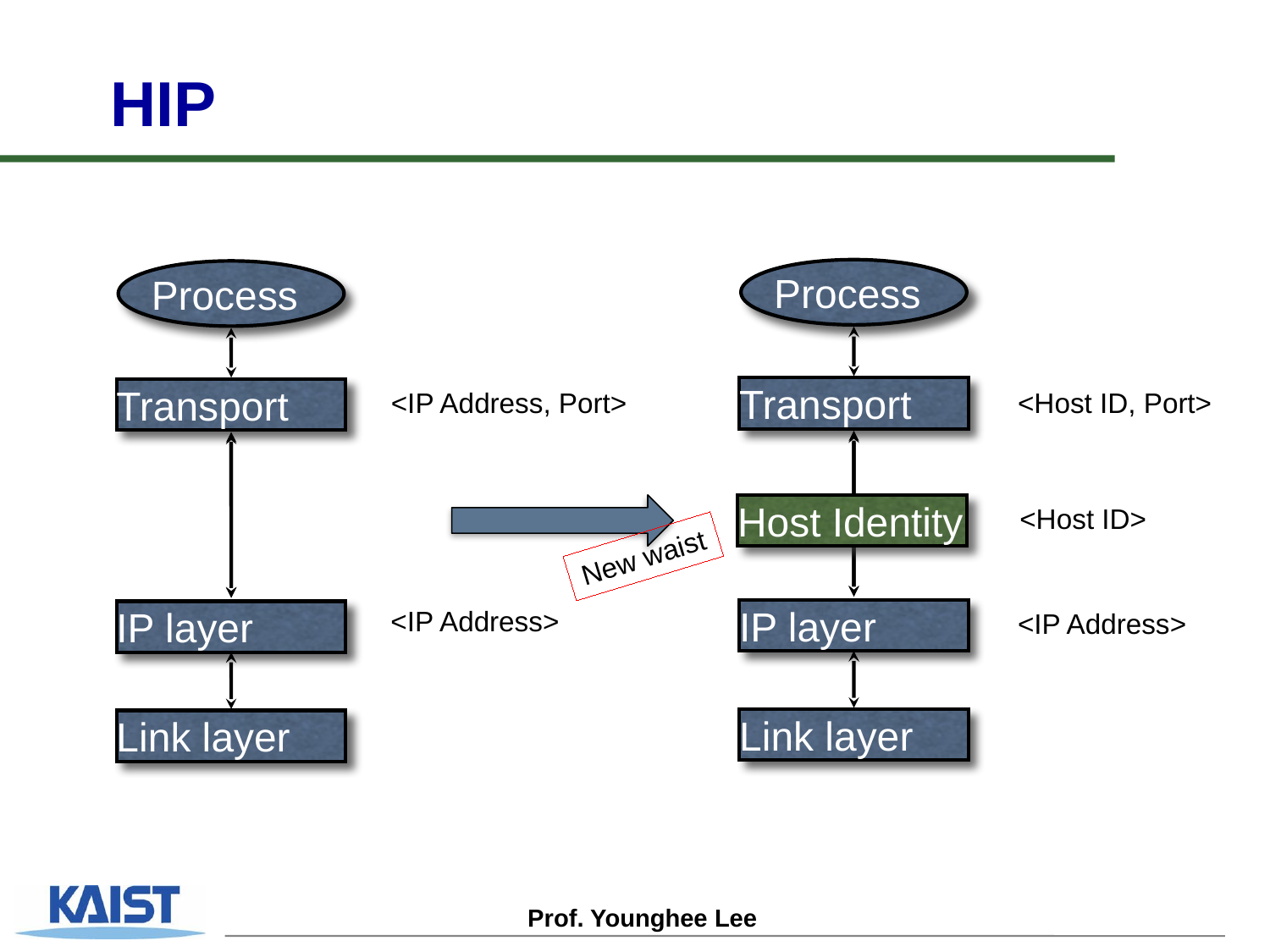

# HIP
Process
Process

Transport
<Host ID, Port>
Transport
<IP Address, Port>

Host Identity
<Host ID>
New waist
<IP Address>
IP layer
<IP Address>
IP layer

Link layer
Link layer